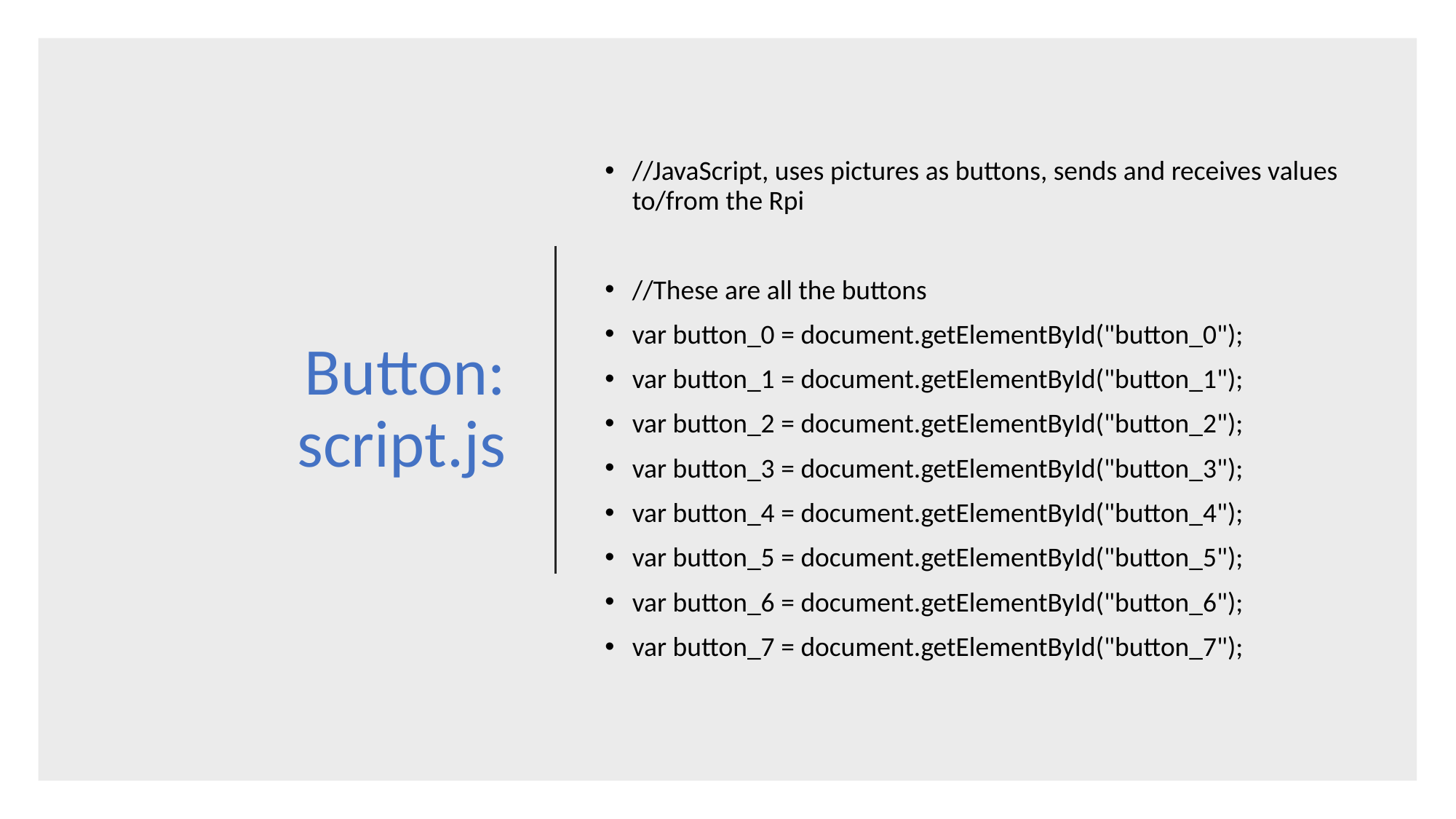

//JavaScript, uses pictures as buttons, sends and receives values to/from the Rpi

//These are all the buttons
var button_0 = document.getElementById("button_0");
var button_1 = document.getElementById("button_1");
var button_2 = document.getElementById("button_2");
var button_3 = document.getElementById("button_3");
var button_4 = document.getElementById("button_4");
var button_5 = document.getElementById("button_5");
var button_6 = document.getElementById("button_6");
var button_7 = document.getElementById("button_7");

# Button: script.js